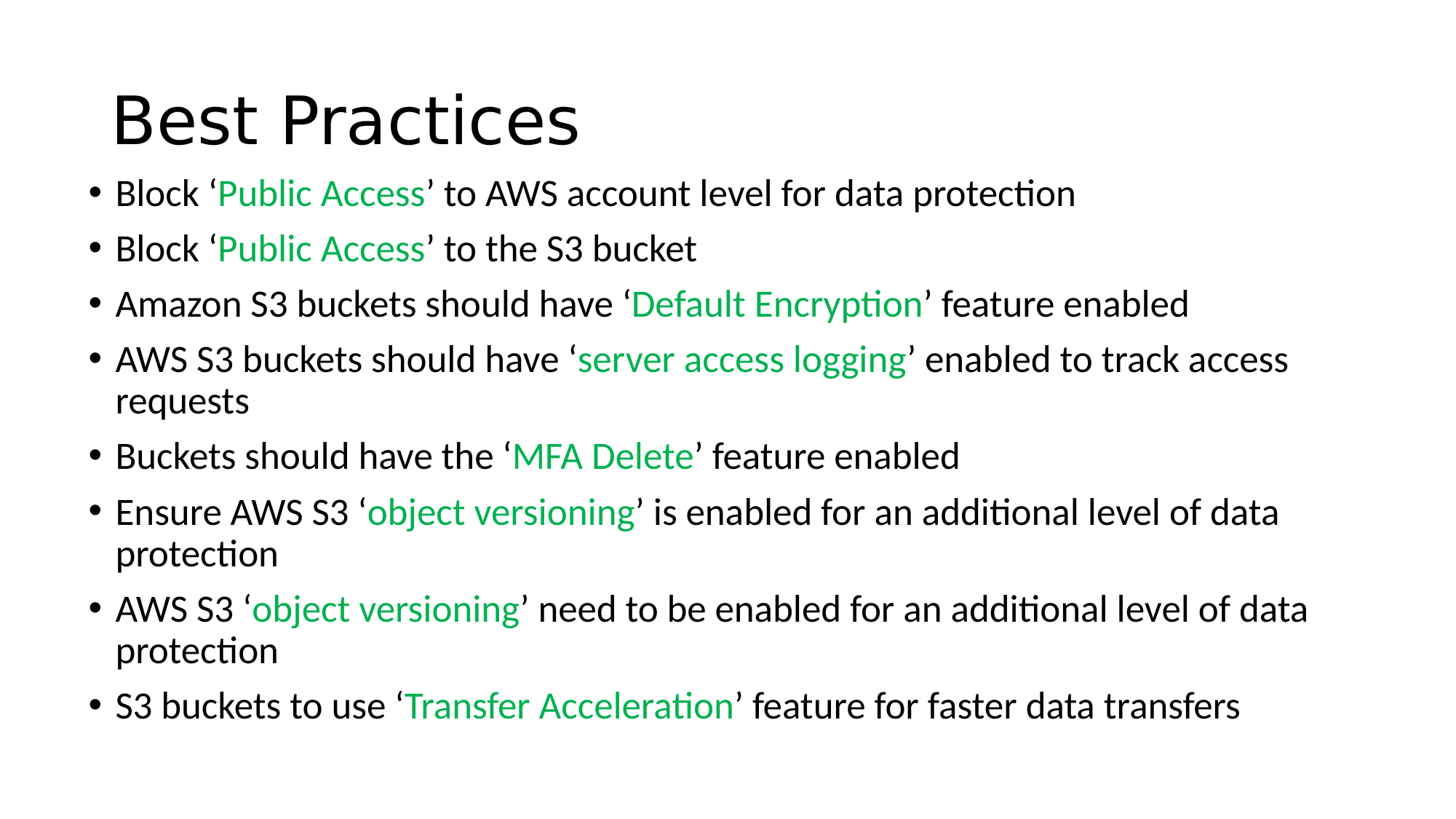

# Best Practices
Block ‘Public Access’ to AWS account level for data protection
Block ‘Public Access’ to the S3 bucket
Amazon S3 buckets should have ‘Default Encryption’ feature enabled
AWS S3 buckets should have ‘server access logging’ enabled to track access requests
Buckets should have the ‘MFA Delete’ feature enabled
Ensure AWS S3 ‘object versioning’ is enabled for an additional level of data protection
AWS S3 ‘object versioning’ need to be enabled for an additional level of data protection
S3 buckets to use ‘Transfer Acceleration’ feature for faster data transfers